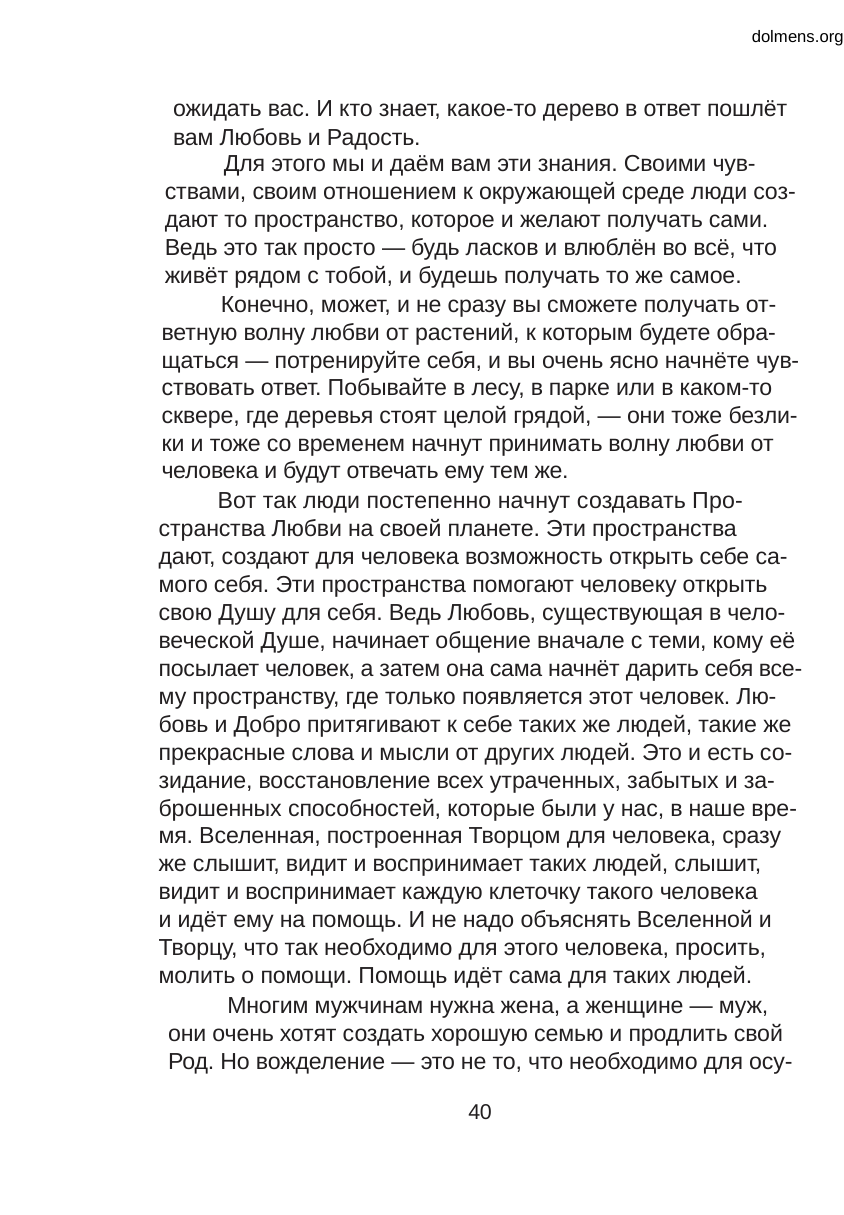

dolmens.org

ожидать вас. И кто знает, какое-то дерево в ответ пошлёт
вам Любовь и Радость.

Для этого мы и даём вам эти знания. Своими чув-
ствами, своим отношением к окружающей среде люди соз-
дают то пространство, которое и желают получать сами.
Ведь это так просто — будь ласков и влюблён во всё, что
живёт рядом с тобой, и будешь получать то же самое.

Конечно, может, и не сразу вы сможете получать от-
ветную волну любви от растений, к которым будете обра-
щаться — потренируйте себя, и вы очень ясно начнёте чув-
ствовать ответ. Побывайте в лесу, в парке или в каком-то
сквере, где деревья стоят целой грядой, — они тоже безли-
ки и тоже со временем начнут принимать волну любви от
человека и будут отвечать ему тем же.

Вот так люди постепенно начнут создавать Про-
странства Любви на своей планете. Эти пространства
дают, создают для человека возможность открыть себе са-
мого себя. Эти пространства помогают человеку открыть
свою Душу для себя. Ведь Любовь, существующая в чело-
веческой Душе, начинает общение вначале с теми, кому её
посылает человек, а затем она сама начнёт дарить себя все-
му пространству, где только появляется этот человек. Лю-
бовь и Добро притягивают к себе таких же людей, такие же
прекрасные слова и мысли от других людей. Это и есть со-
зидание, восстановление всех утраченных, забытых и за-
брошенных способностей, которые были у нас, в наше вре-
мя. Вселенная, построенная Творцом для человека, сразу
же слышит, видит и воспринимает таких людей, слышит,
видит и воспринимает каждую клеточку такого человека
и идёт ему на помощь. И не надо объяснять Вселенной и
Творцу, что так необходимо для этого человека, просить,
молить о помощи. Помощь идёт сама для таких людей.

Многим мужчинам нужна жена, а женщине — муж,
они очень хотят создать хорошую семью и продлить свой
Род. Но вожделение — это не то, что необходимо для осу-

40